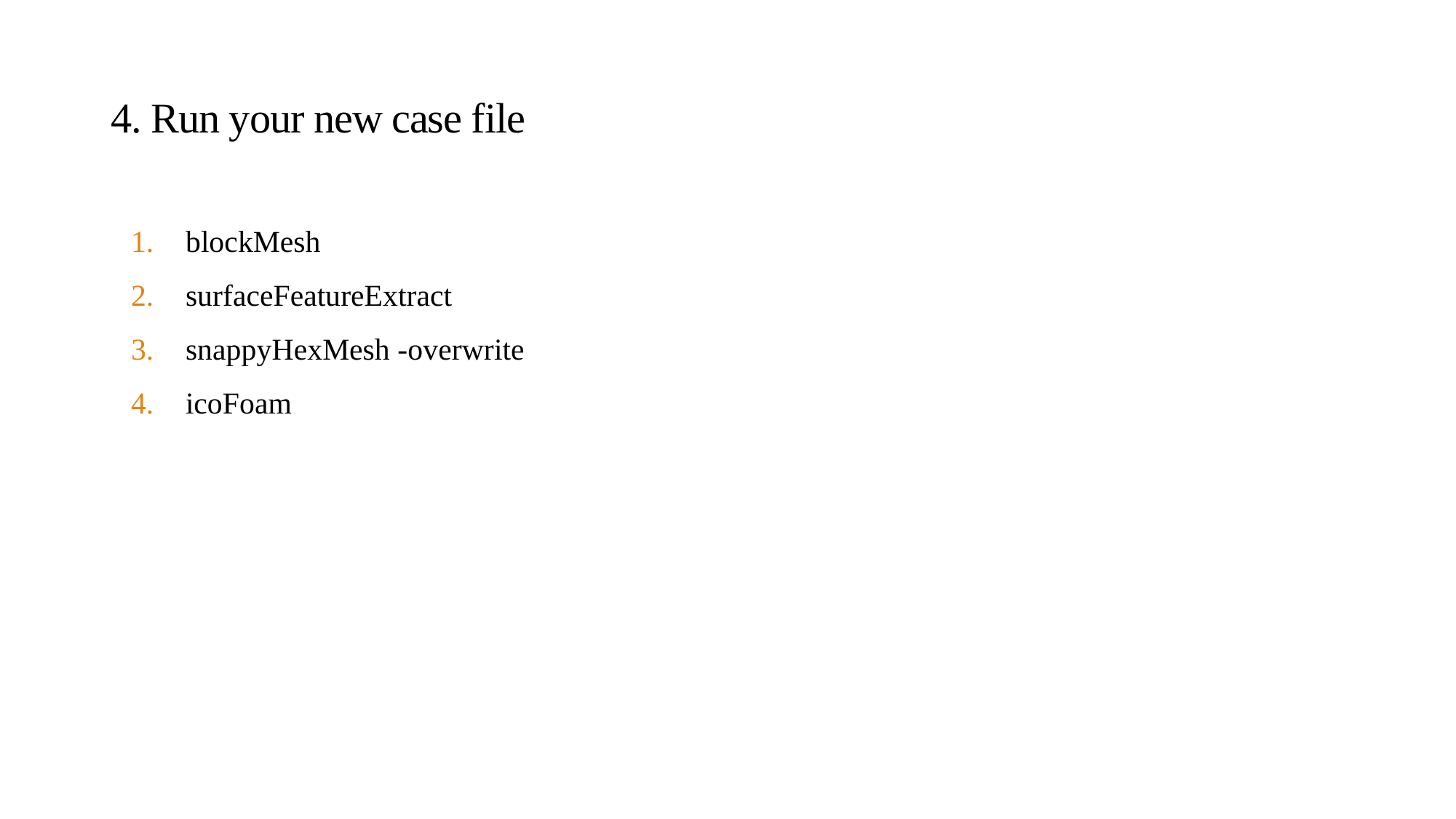

# 4. Run your new case file
blockMesh
surfaceFeatureExtract
snappyHexMesh -overwrite
icoFoam